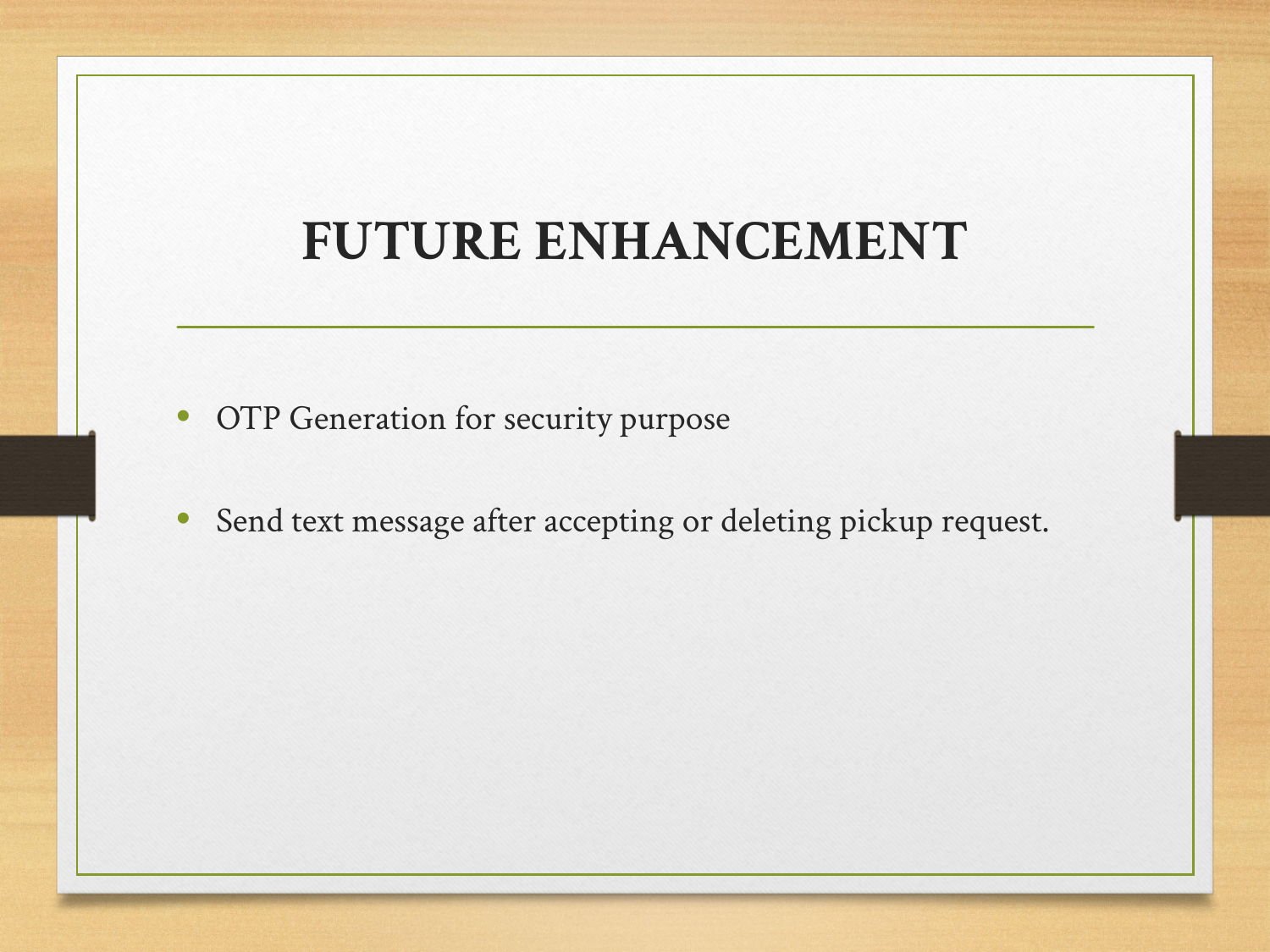

# FUTURE ENHANCEMENT
OTP Generation for security purpose
Send text message after accepting or deleting pickup request.